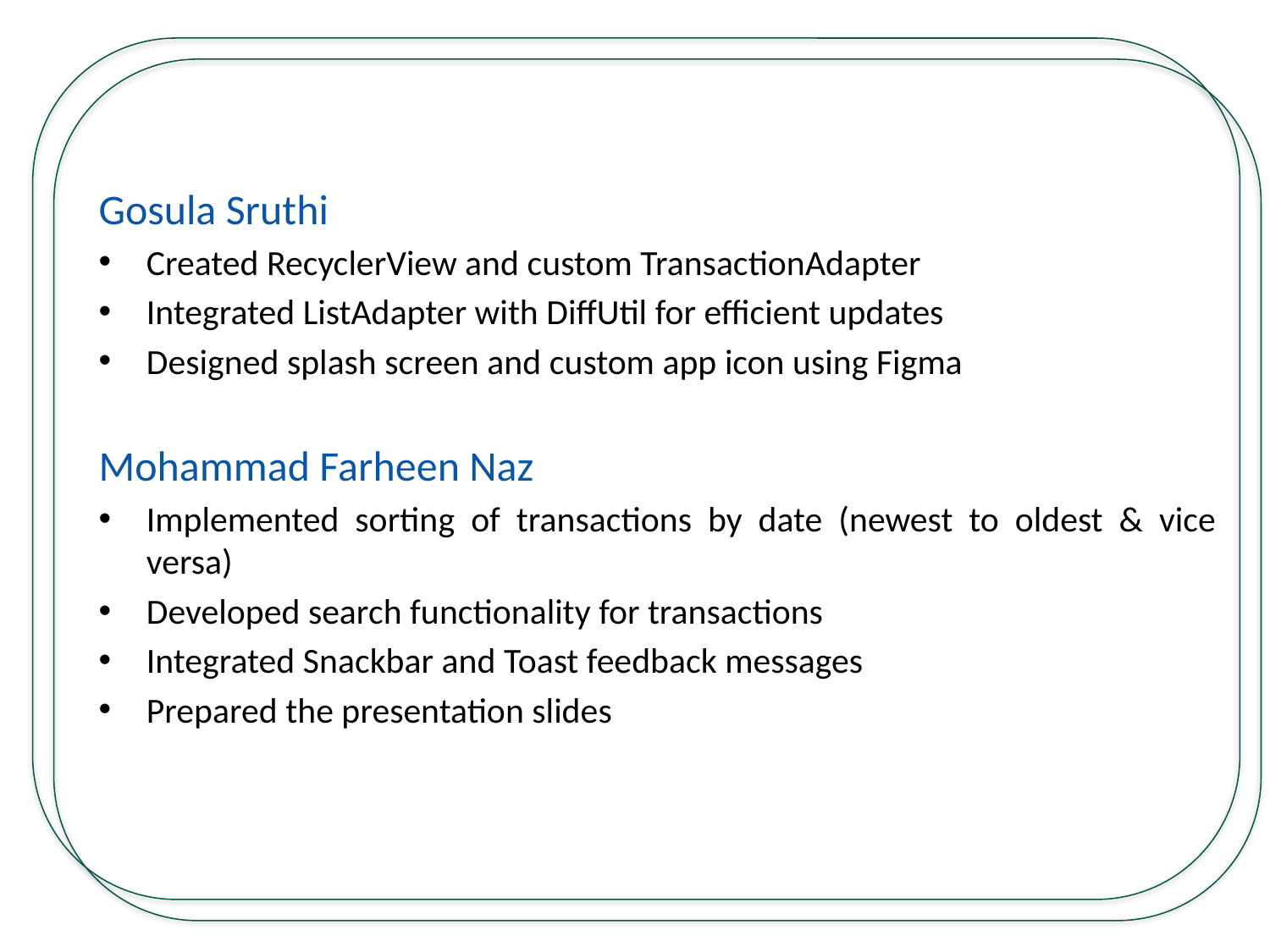

Gosula Sruthi
Created RecyclerView and custom TransactionAdapter
Integrated ListAdapter with DiffUtil for efficient updates
Designed splash screen and custom app icon using Figma

Mohammad Farheen Naz
Implemented sorting of transactions by date (newest to oldest & vice versa)
Developed search functionality for transactions
Integrated Snackbar and Toast feedback messages
Prepared the presentation slides